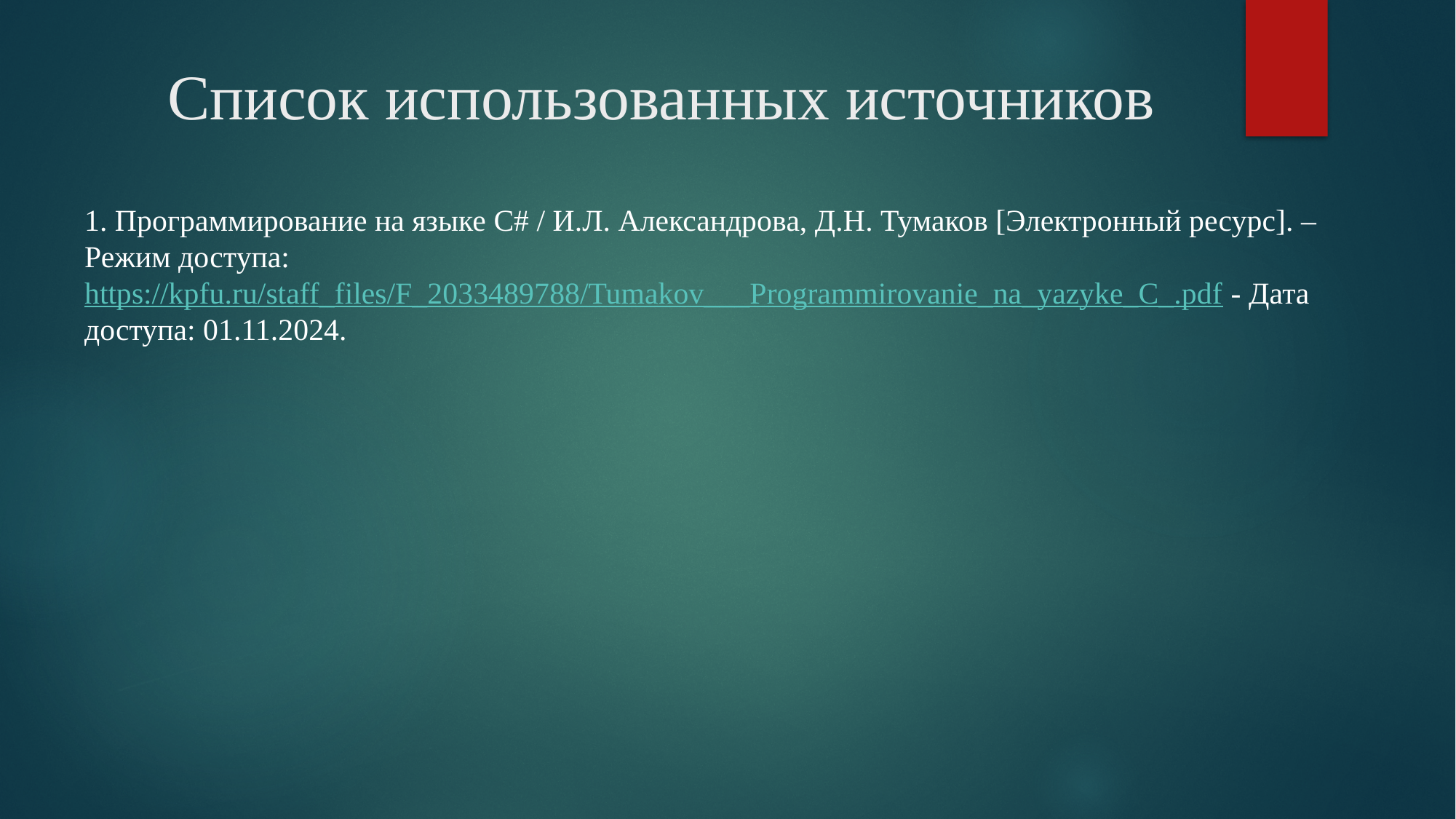

# Список использованных источников
1. Программирование на языке C# / И.Л. Александрова, Д.Н. Тумаков [Электронный ресурс]. – Режим доступа: https://kpfu.ru/staff_files/F_2033489788/Tumakov___Programmirovanie_na_yazyke_C_.pdf - Дата доступа: 01.11.2024.